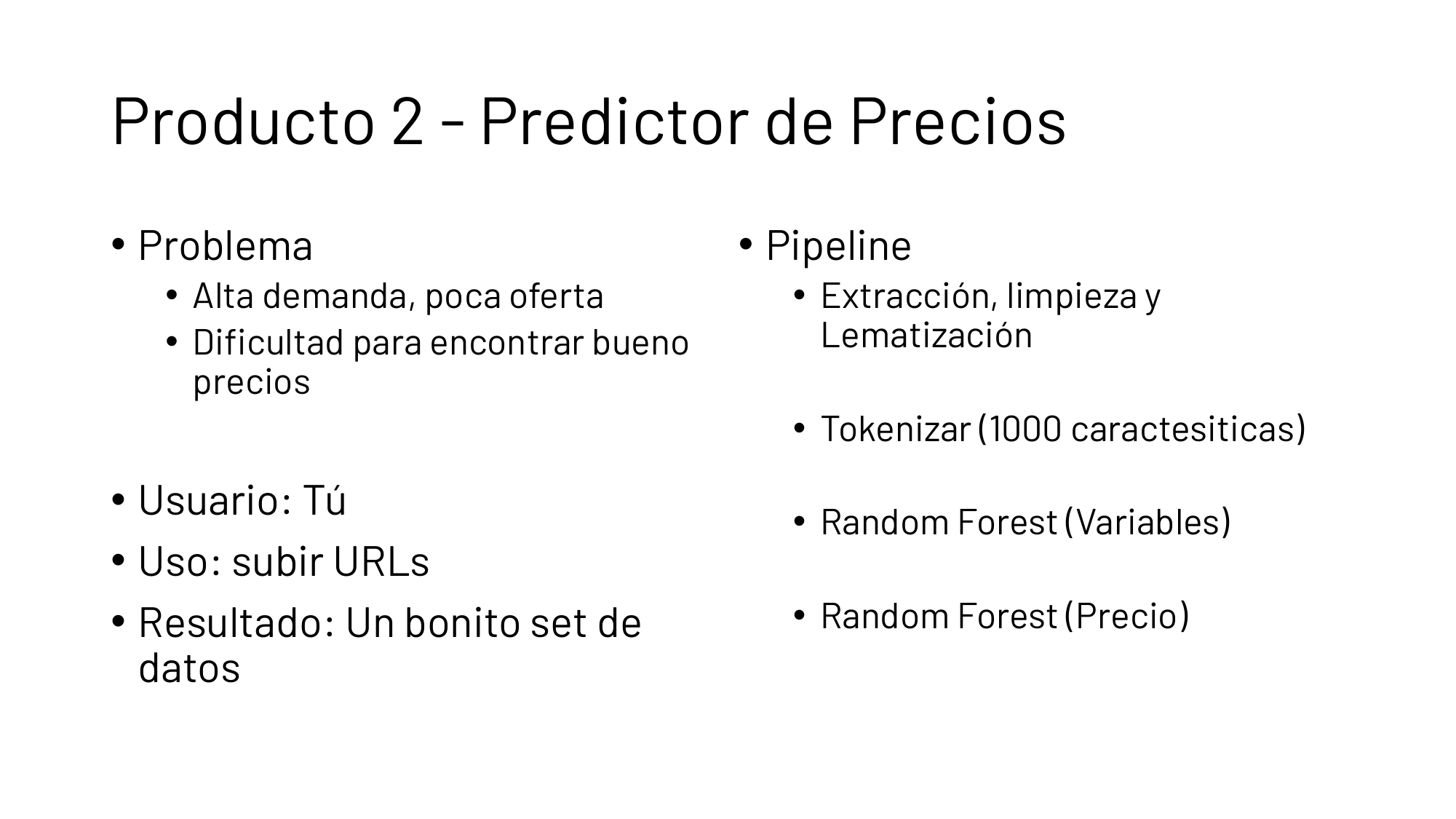

# Producto 2 - Predictor de Precios
Problema
Alta demanda, poca oferta
Dificultad para encontrar bueno precios

Usuario: Tú
Uso: subir URLs
Resultado: Un bonito set de datos

Pipeline
Extracción, limpieza y Lematización

Tokenizar (1000 caractesiticas)

Random Forest (Variables)

Random Forest (Precio)